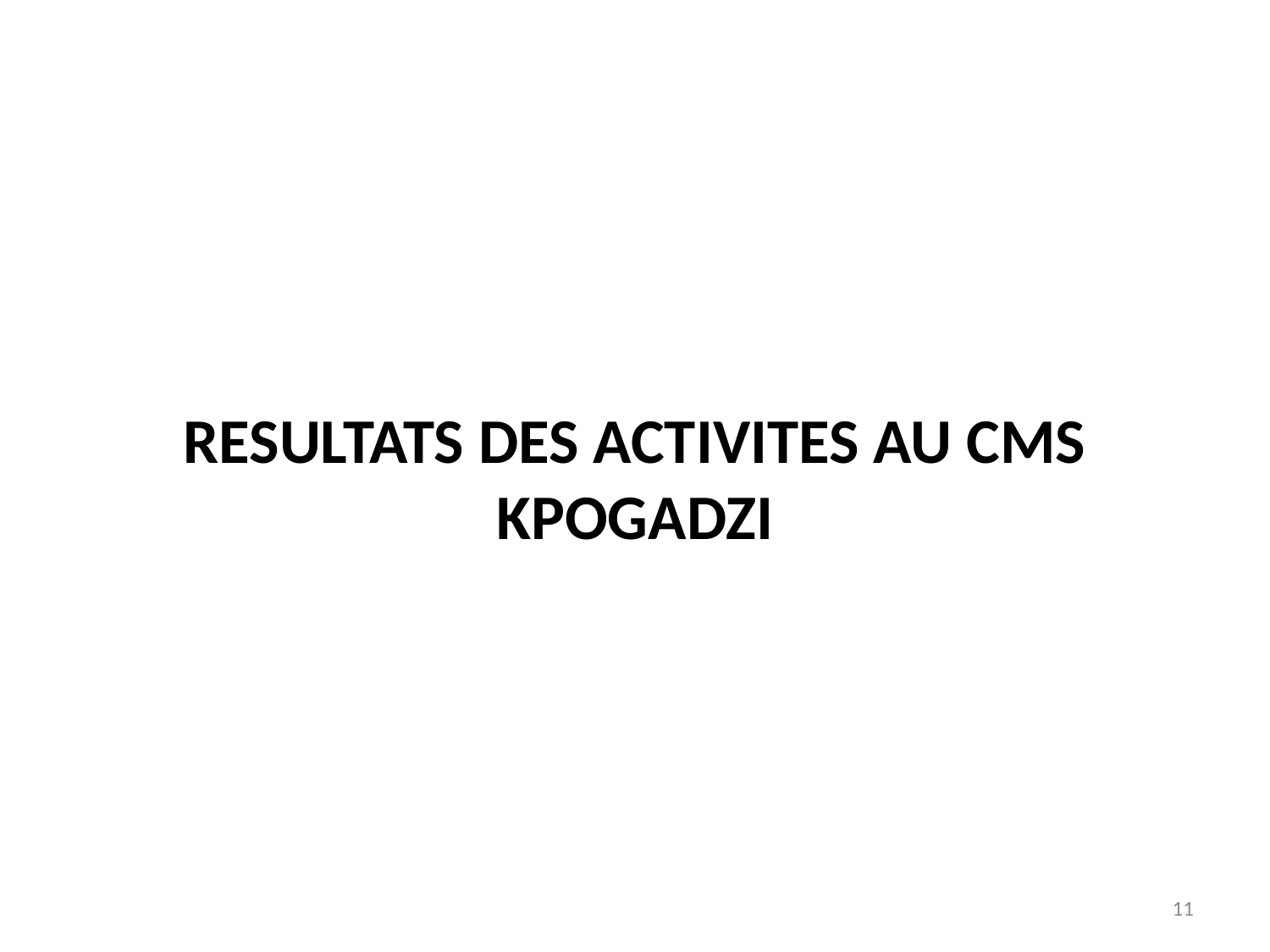

RESULTATS DES ACTIVITES AU CMS KPOGADZI

11